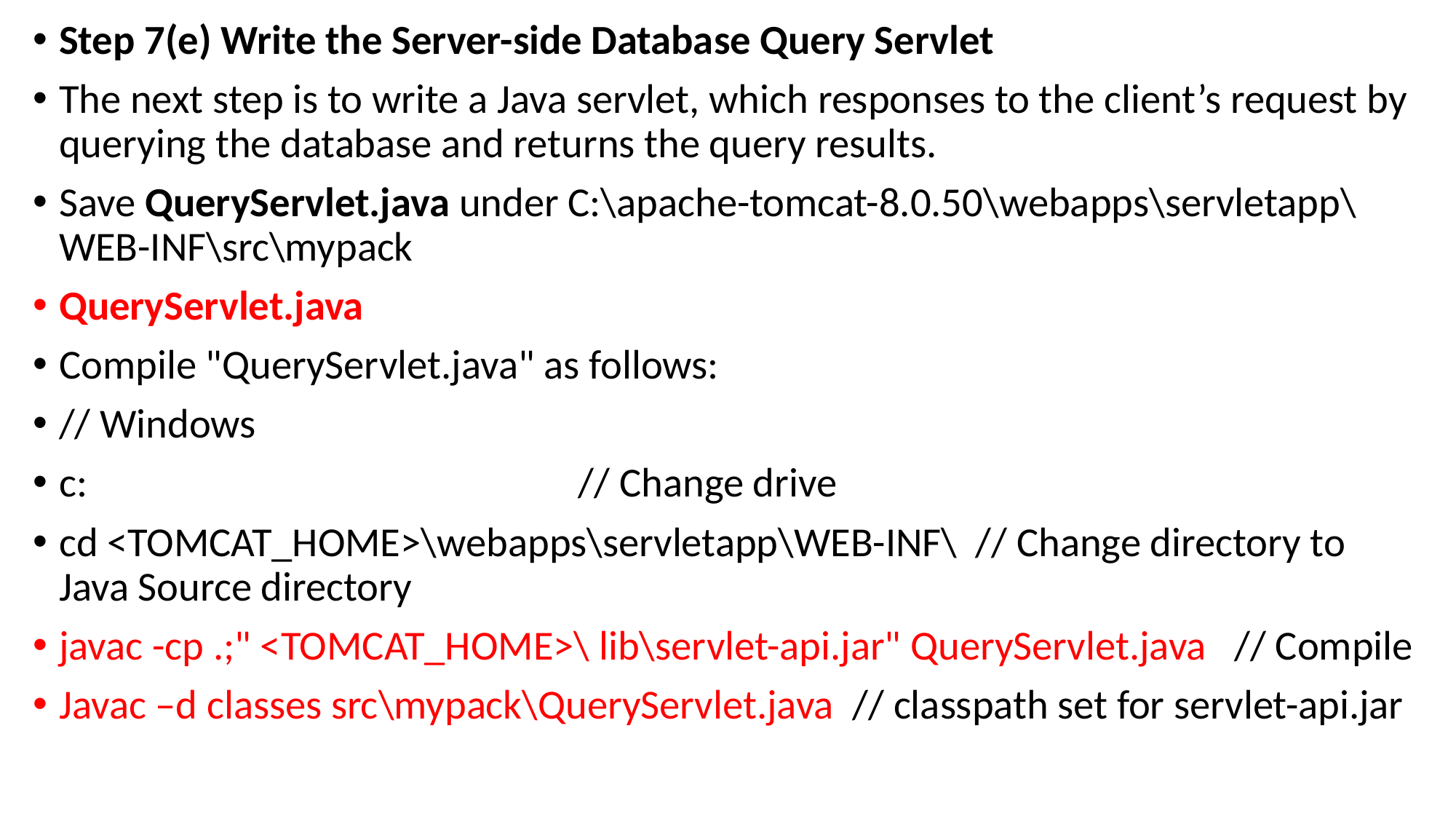

Step 7(e) Write the Server-side Database Query Servlet
The next step is to write a Java servlet, which responses to the client’s request by querying the database and returns the query results.
Save QueryServlet.java under C:\apache-tomcat-8.0.50\webapps\servletapp\WEB-INF\src\mypack
QueryServlet.java
Compile "QueryServlet.java" as follows:
// Windows
c:                                                     // Change drive
cd <TOMCAT_HOME>\webapps\servletapp\WEB-INF\  // Change directory to Java Source directory
javac -cp .;" <TOMCAT_HOME>\ lib\servlet-api.jar" QueryServlet.java   // Compile
Javac –d classes src\mypack\QueryServlet.java  // classpath set for servlet-api.jar